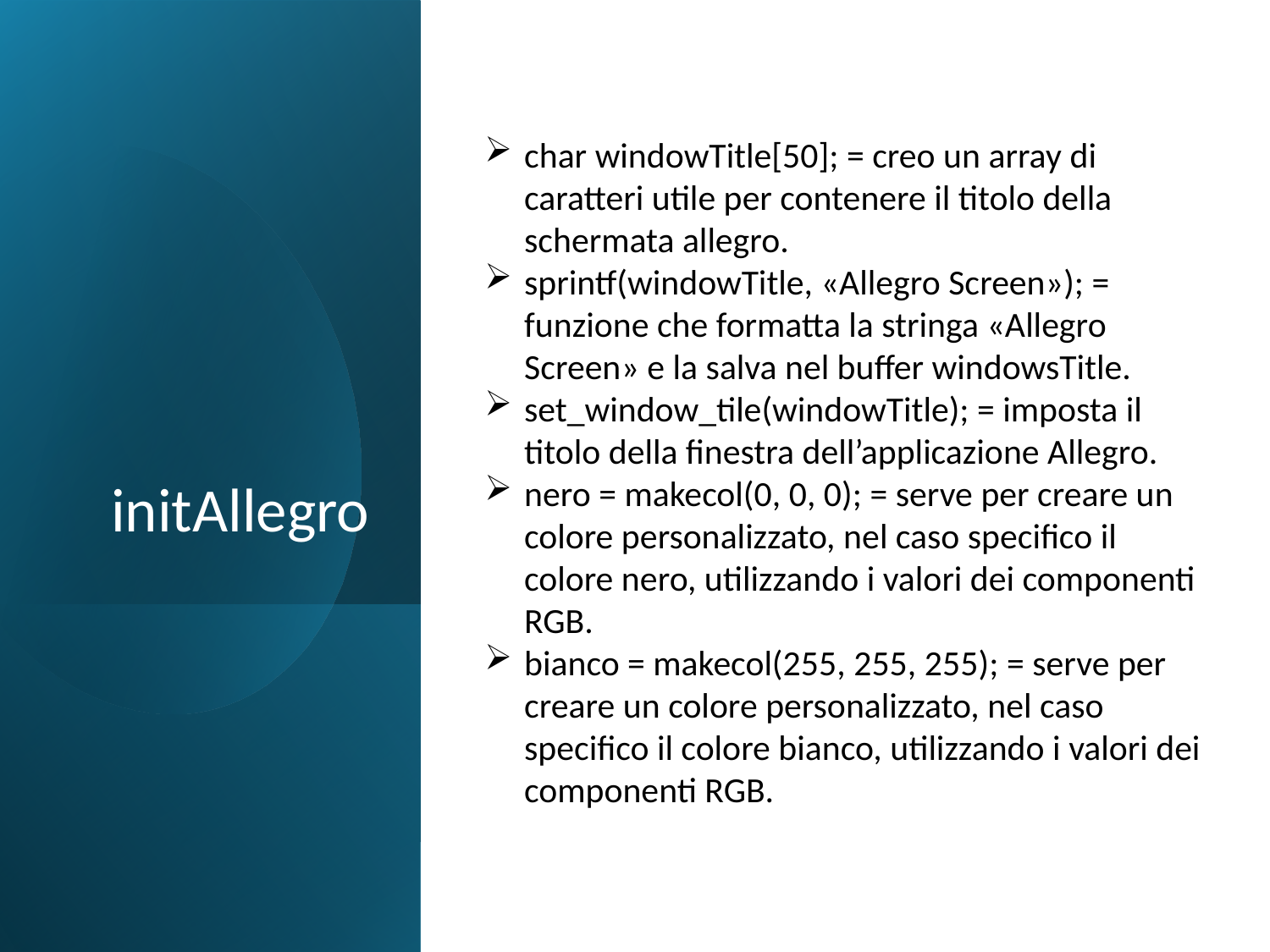

# initAllegro
char windowTitle[50]; = creo un array di caratteri utile per contenere il titolo della schermata allegro.
sprintf(windowTitle, «Allegro Screen»); = funzione che formatta la stringa «Allegro Screen» e la salva nel buffer windowsTitle.
set_window_tile(windowTitle); = imposta il titolo della finestra dell’applicazione Allegro.
nero = makecol(0, 0, 0); = serve per creare un colore personalizzato, nel caso specifico il colore nero, utilizzando i valori dei componenti RGB.
bianco = makecol(255, 255, 255); = serve per creare un colore personalizzato, nel caso specifico il colore bianco, utilizzando i valori dei componenti RGB.